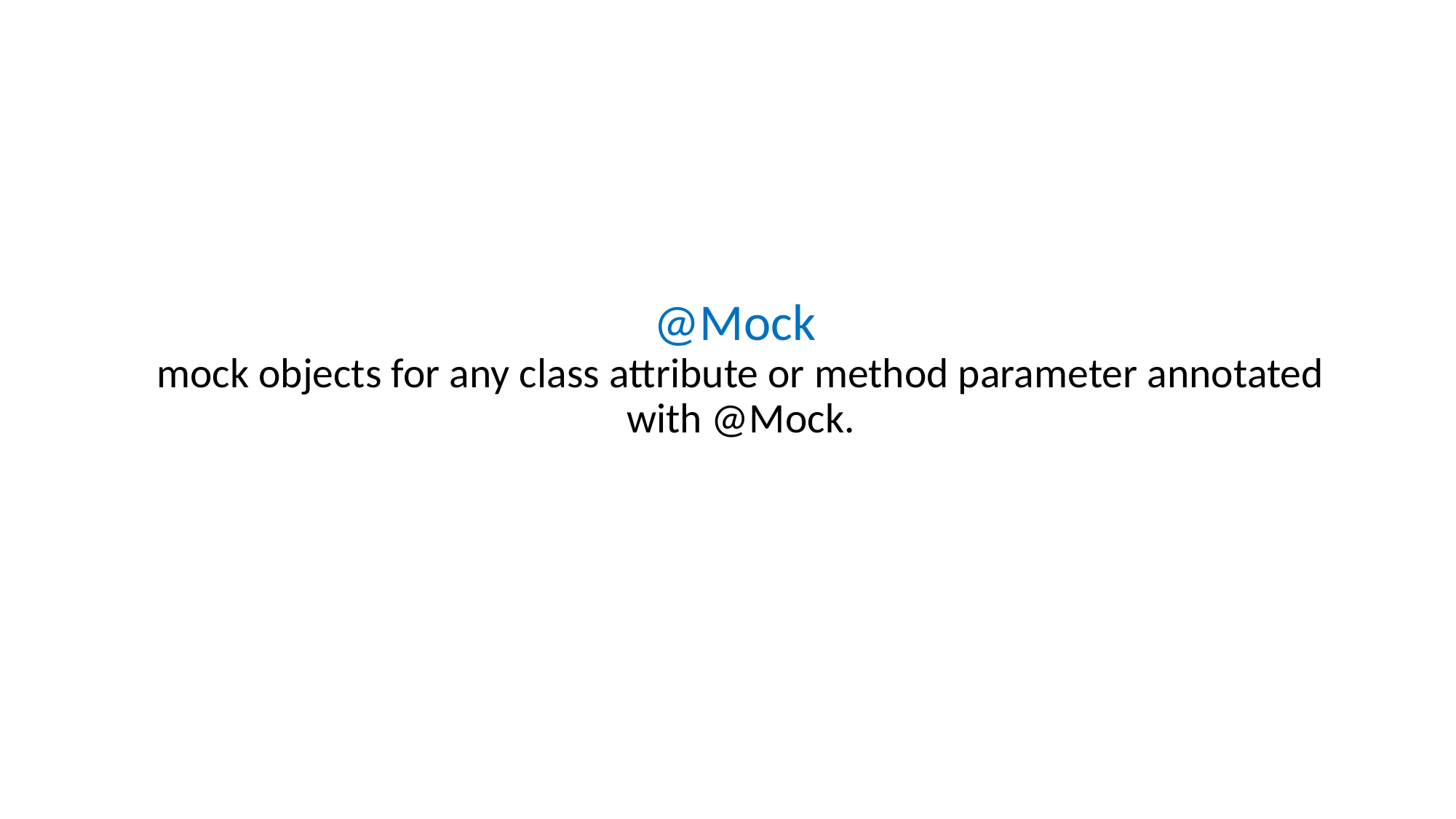

# @Mock mock objects for any class attribute or method parameter annotated with @Mock.